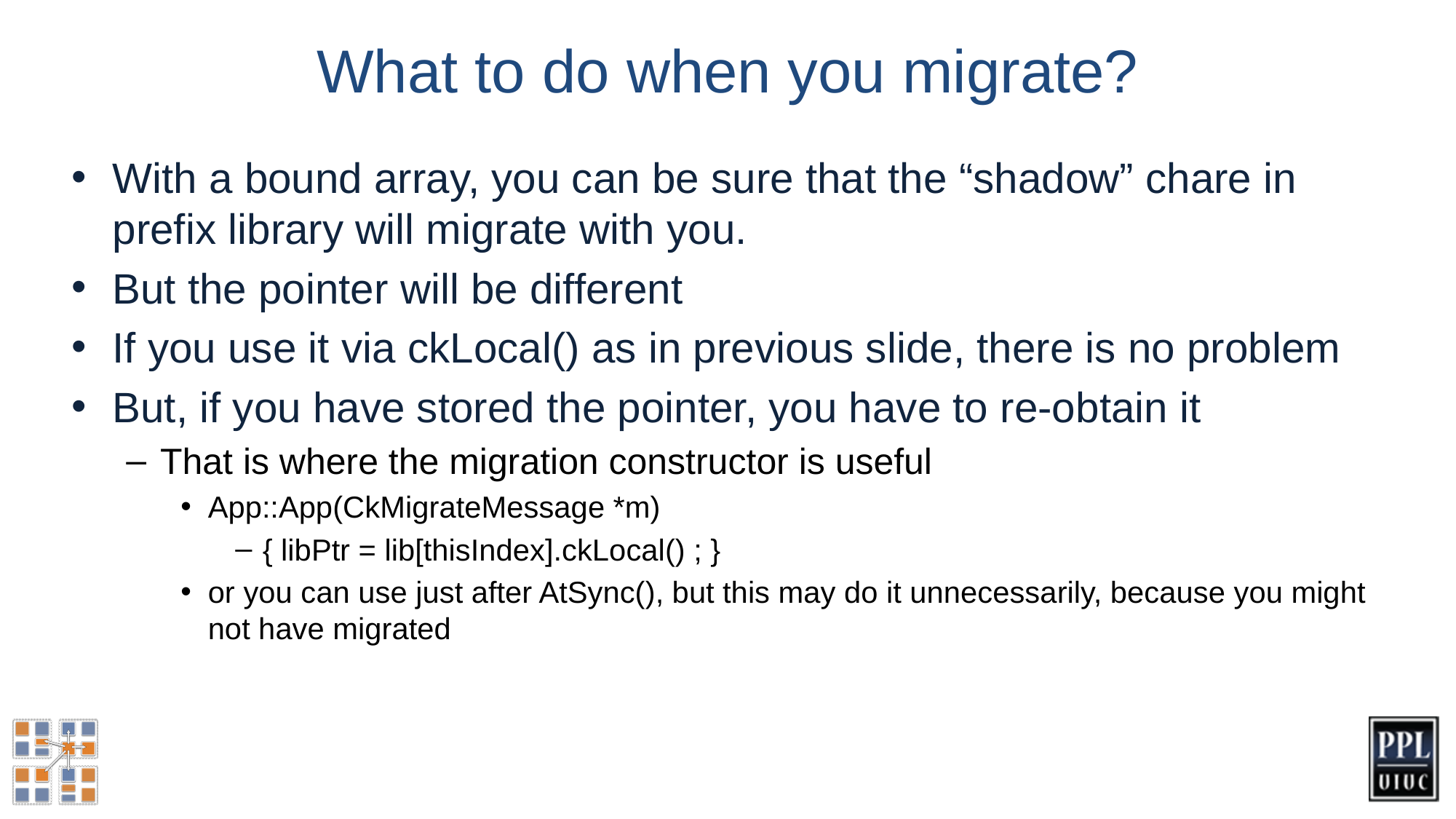

# What to do when you migrate?
With a bound array, you can be sure that the “shadow” chare in prefix library will migrate with you.
But the pointer will be different
If you use it via ckLocal() as in previous slide, there is no problem
But, if you have stored the pointer, you have to re-obtain it
That is where the migration constructor is useful
App::App(CkMigrateMessage *m)
{ libPtr = lib[thisIndex].ckLocal() ; }
or you can use just after AtSync(), but this may do it unnecessarily, because you might not have migrated